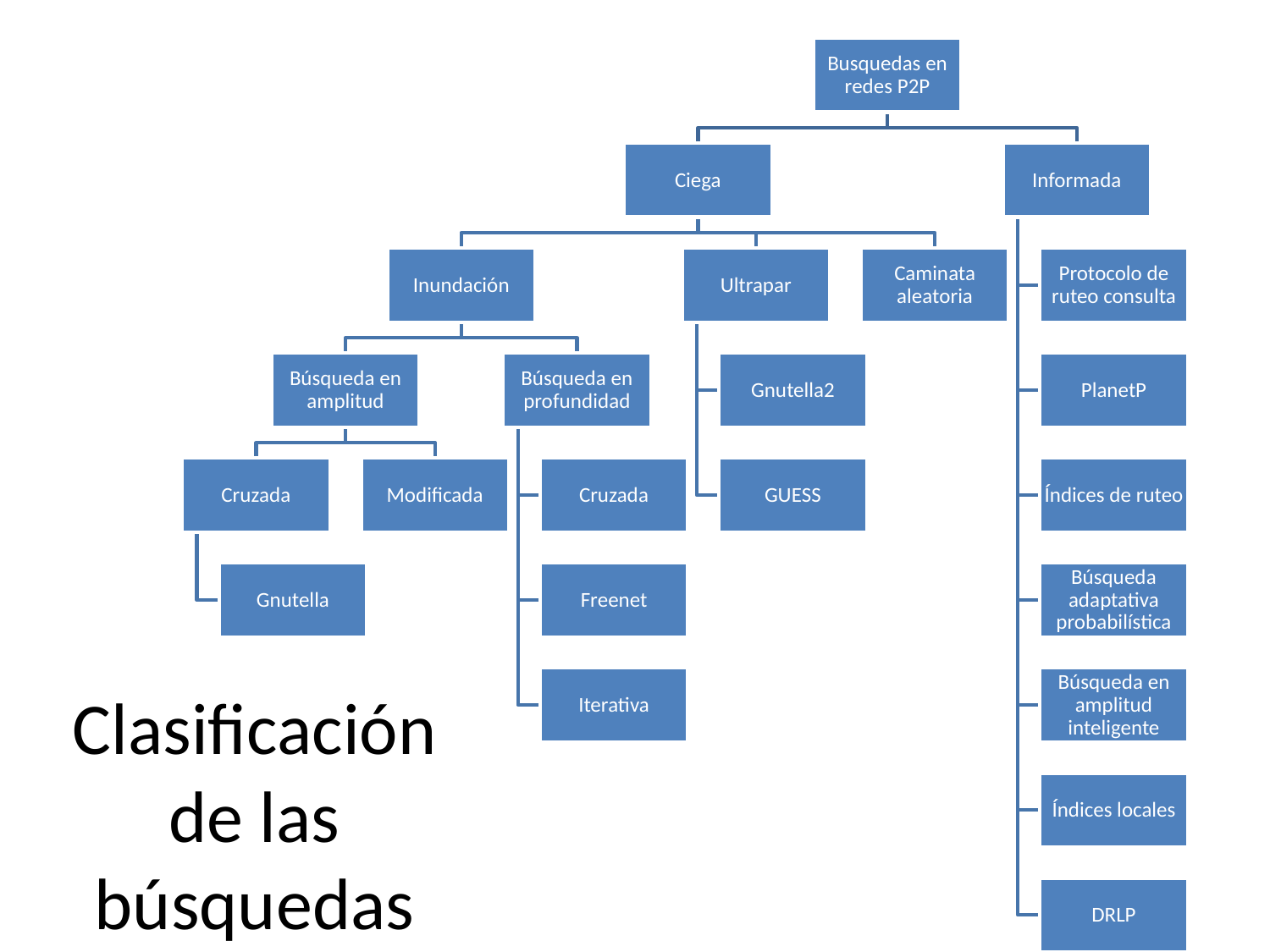

Busquedas en redes P2P
Ciega
Inundación
Búsqueda en amplitud
Cruzada
Gnutella
Modificada
Búsqueda en profundidad
Cruzada
Freenet
Iterativa
Ultrapar
Gnutella2
GUESS
Caminata aleatoria
Informada
Protocolo de ruteo consulta
PlanetP
Índices de ruteo
Búsqueda adaptativa probabilística
Búsqueda en amplitud inteligente
Índices locales
DRLP
# Clasificación de las búsquedas